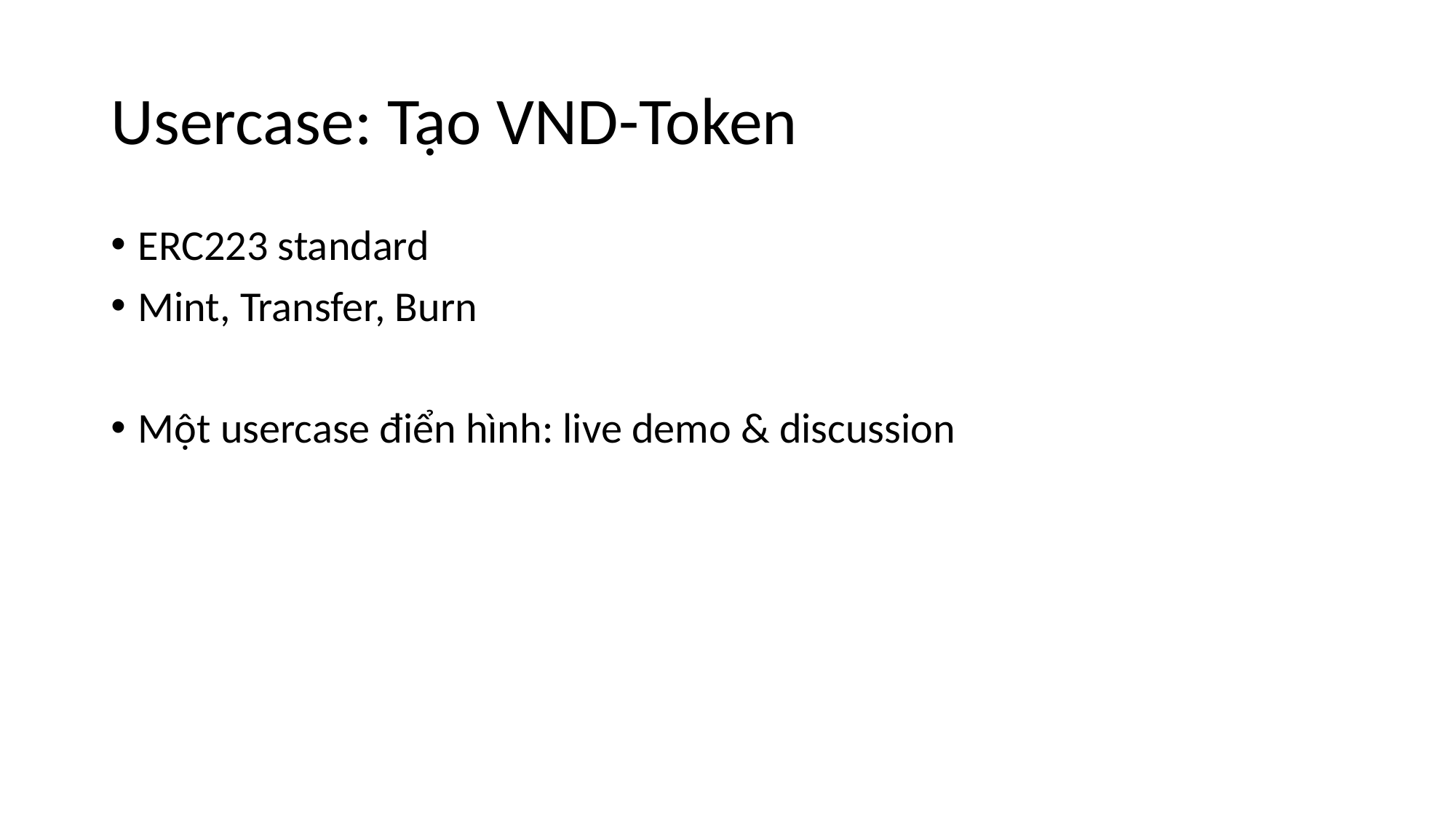

# Usercase: Tạo VND-Token
ERC223 standard
Mint, Transfer, Burn

Một usercase điển hình: live demo & discussion